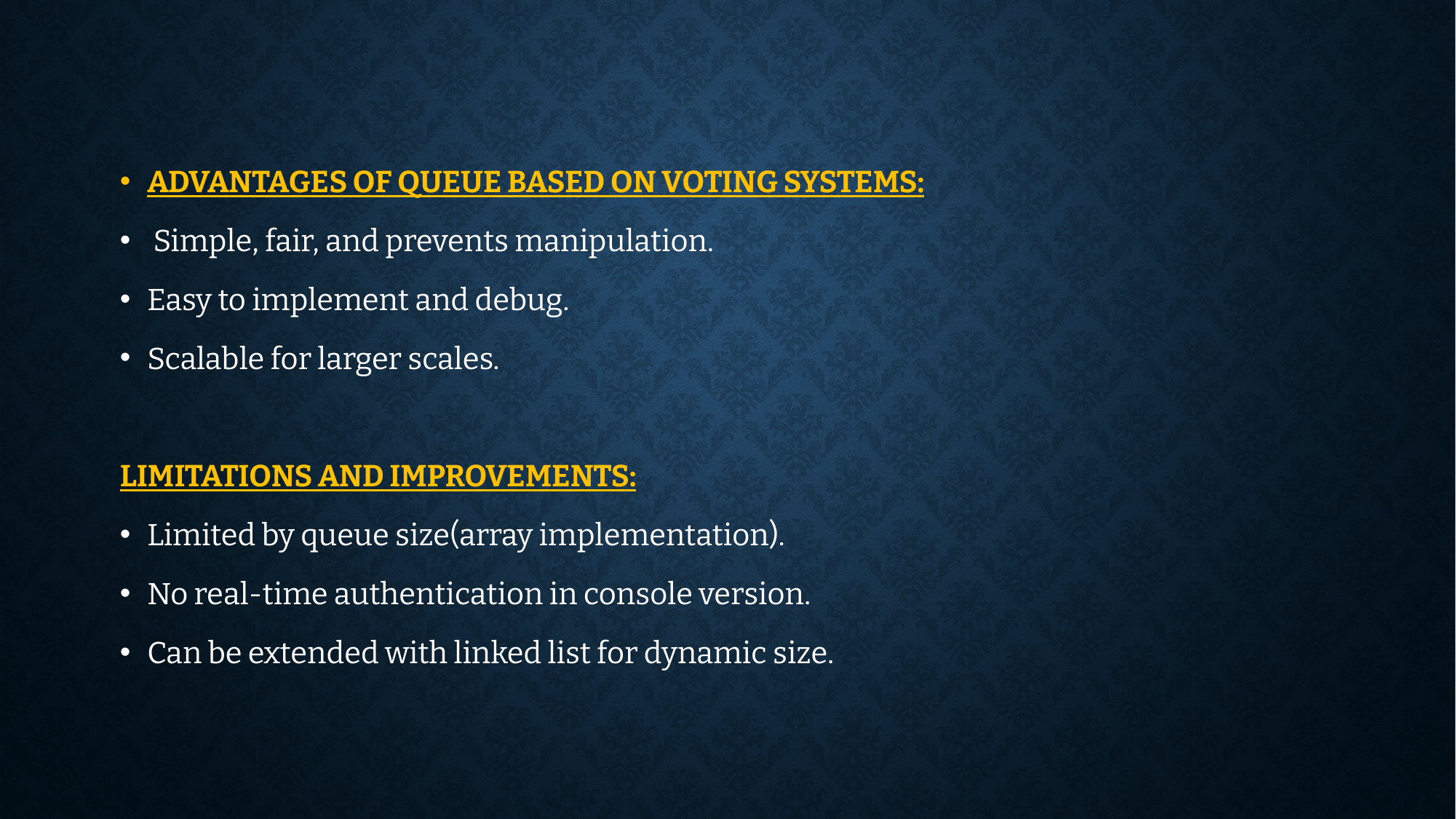

#
ADVANTAGES OF QUEUE BASED ON VOTING SYSTEMS:
 Simple, fair, and prevents manipulation.
Easy to implement and debug.
Scalable for larger scales.

LIMITATIONS AND IMPROVEMENTS:
Limited by queue size(array implementation).
No real-time authentication in console version.
Can be extended with linked list for dynamic size.